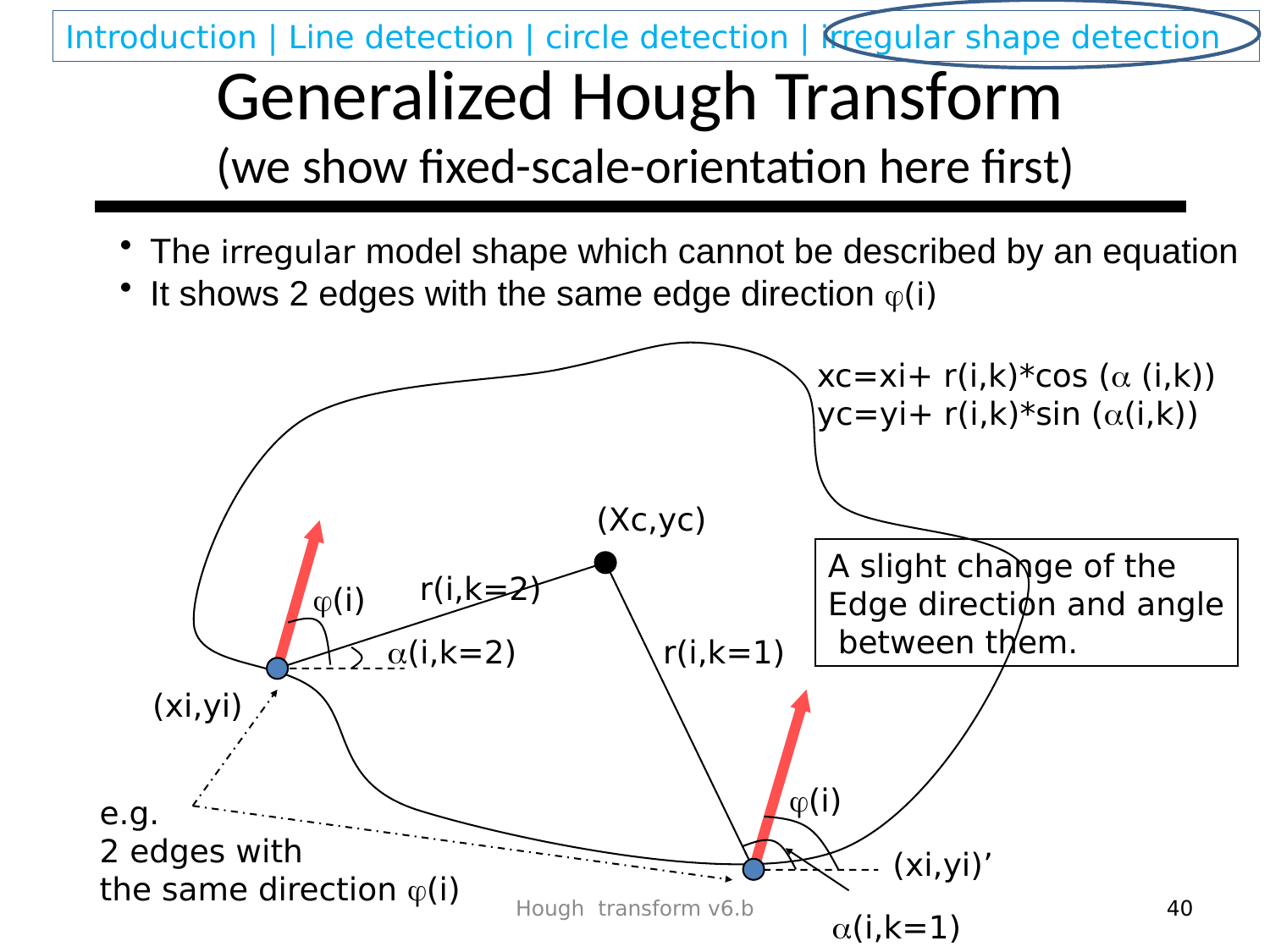

# Generalized Hough Transform (we show fixed-scale-orientation here first)

The irregular model shape which cannot be described by an equation
It shows 2 edges with the same edge direction ϕ(i)

(Xc,yc)

r(i,k=2)

ϕ(i)

α(i,k=2)
r(i,k=1)

ϕ(i)

α(i,k=1)
(xi,yi)
(xi,yi)’
xc=xi+ r(i,k)*cos (α (i,k))
yc=yi+ r(i,k)*sin (α(i,k))
A slight change of the
Edge direction and angle
 between them.
e.g.
2 edges with
the same direction ϕ(i)

Hough  transform v6.b
40